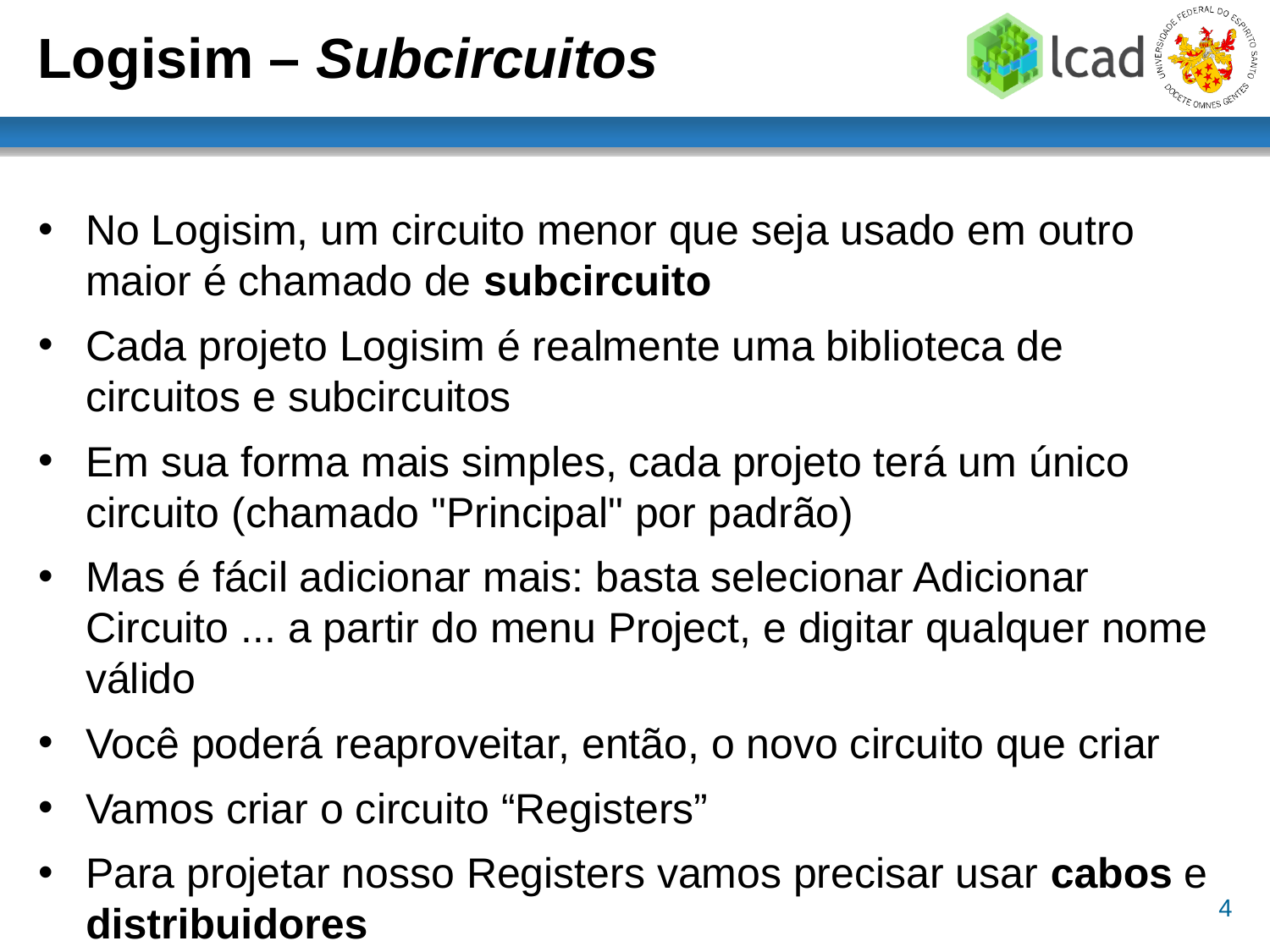

# Logisim – Subcircuitos
No Logisim, um circuito menor que seja usado em outro maior é chamado de subcircuito
Cada projeto Logisim é realmente uma biblioteca de circuitos e subcircuitos
Em sua forma mais simples, cada projeto terá um único circuito (chamado "Principal" por padrão)
Mas é fácil adicionar mais: basta selecionar Adicionar Circuito ... a partir do menu Project, e digitar qualquer nome válido
Você poderá reaproveitar, então, o novo circuito que criar
Vamos criar o circuito “Registers”
Para projetar nosso Registers vamos precisar usar cabos e distribuidores
4